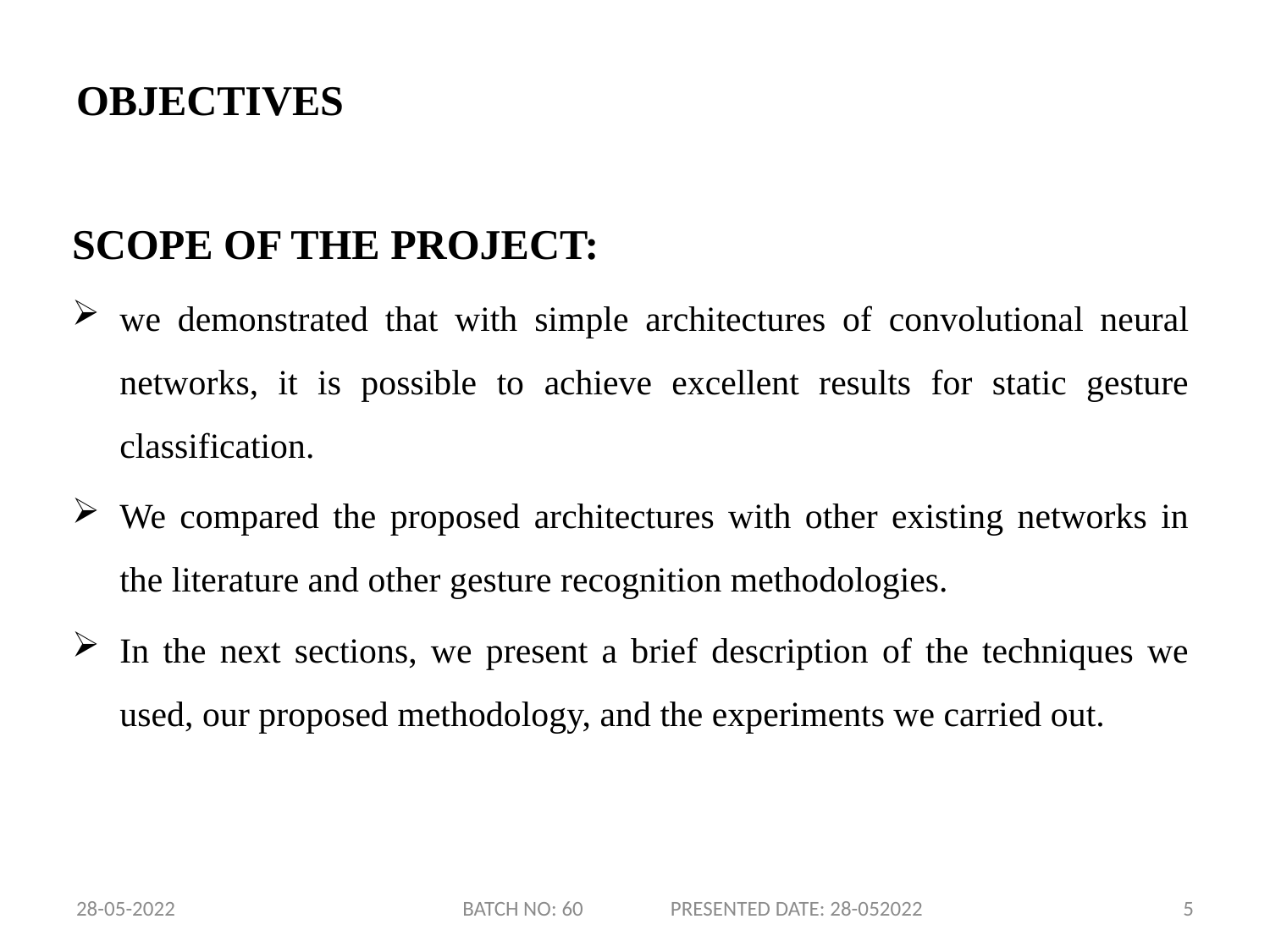

# OBJECTIVES
SCOPE OF THE PROJECT:
we demonstrated that with simple architectures of convolutional neural networks, it is possible to achieve excellent results for static gesture classification.
We compared the proposed architectures with other existing networks in the literature and other gesture recognition methodologies.
In the next sections, we present a brief description of the techniques we used, our proposed methodology, and the experiments we carried out.

28-05-2022
BATCH NO: 60                  PRESENTED DATE: 28-052022
5